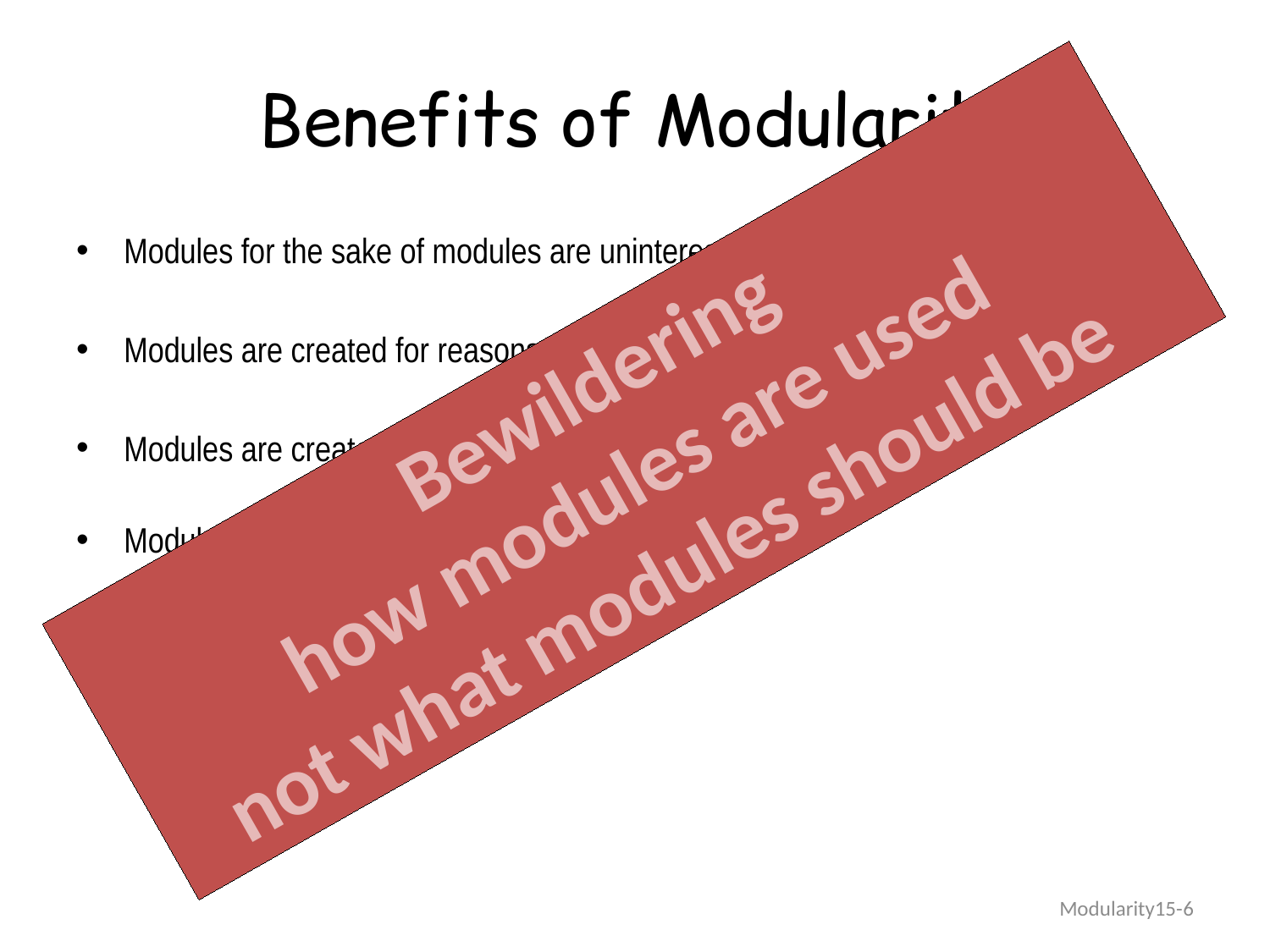

# Benefits of Modularity
Modules for the sake of modules are uninteresting

Modules are created for reasons of performance

Modules are created for adaptability
Modules are created for reasons of understandability

…
Bewildering
how modules are used
   not what modules should be
Modularity15-6